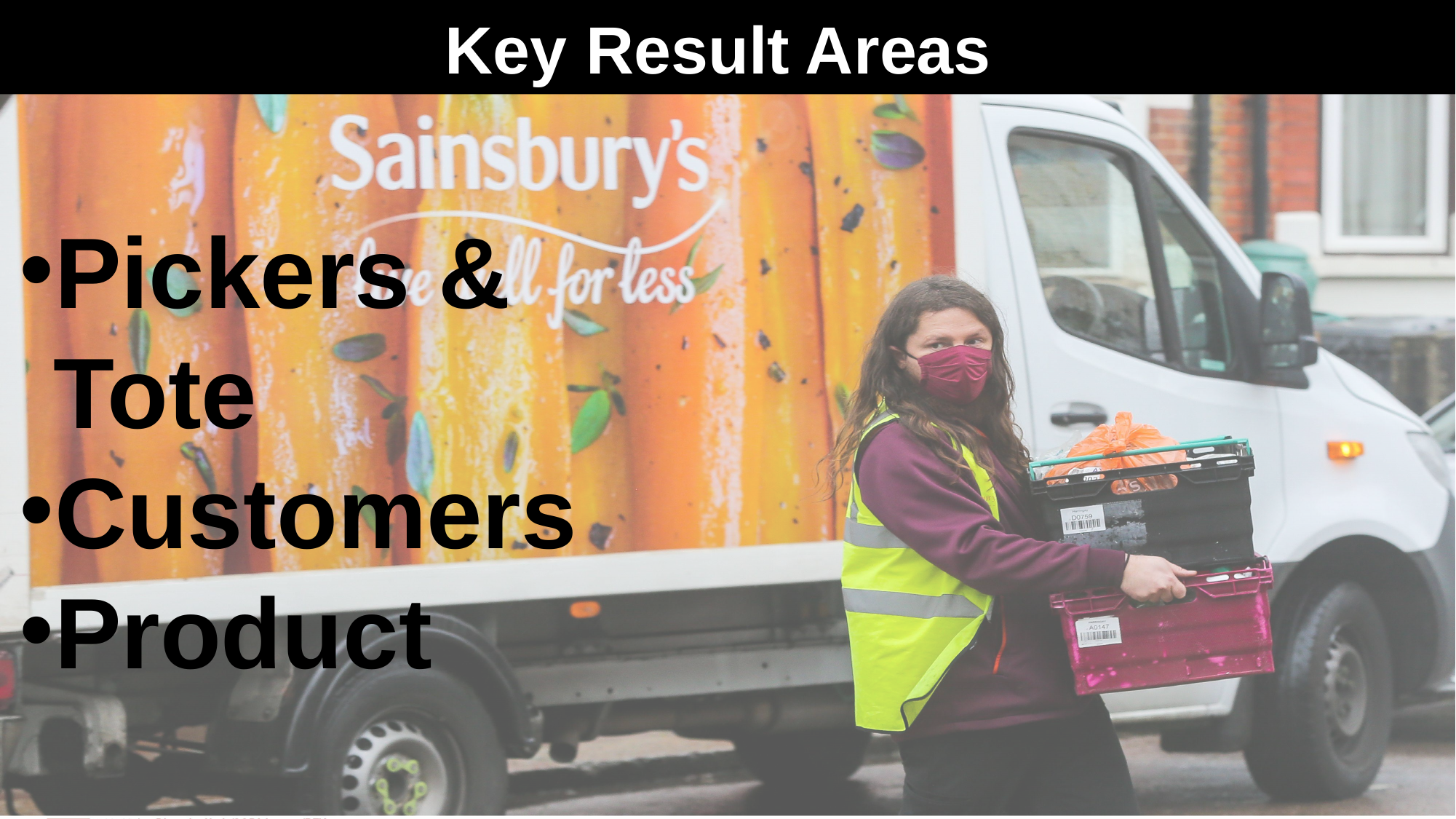

Key Result Areas
Pickers & Tote
Customers
Product